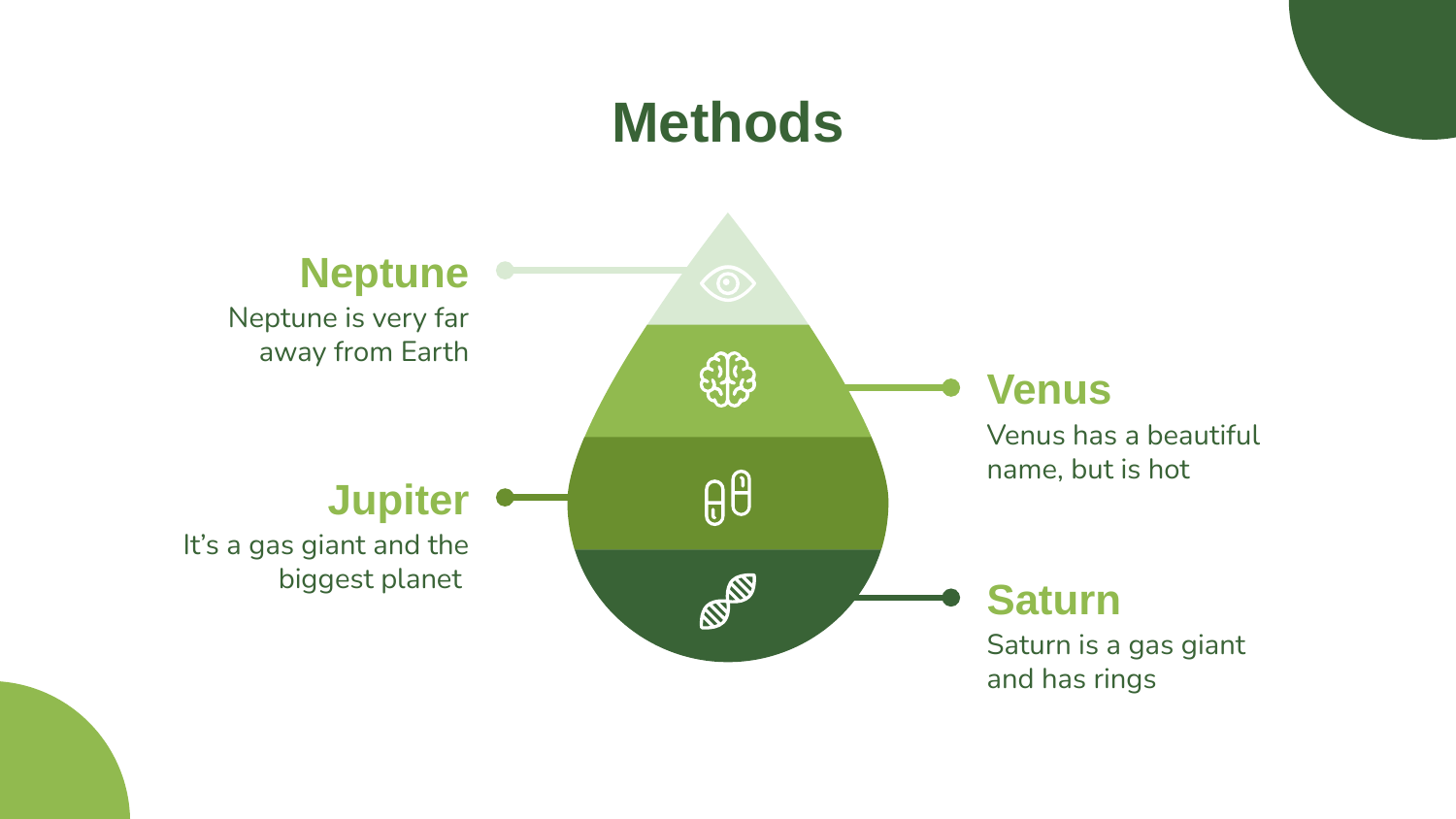

# Methods

Neptune

Neptune is very far away from Earth

Venus
Venus has a beautiful name, but is hot

Jupiter
It’s a gas giant and the biggest planet
Saturn

Saturn is a gas giant and has rings